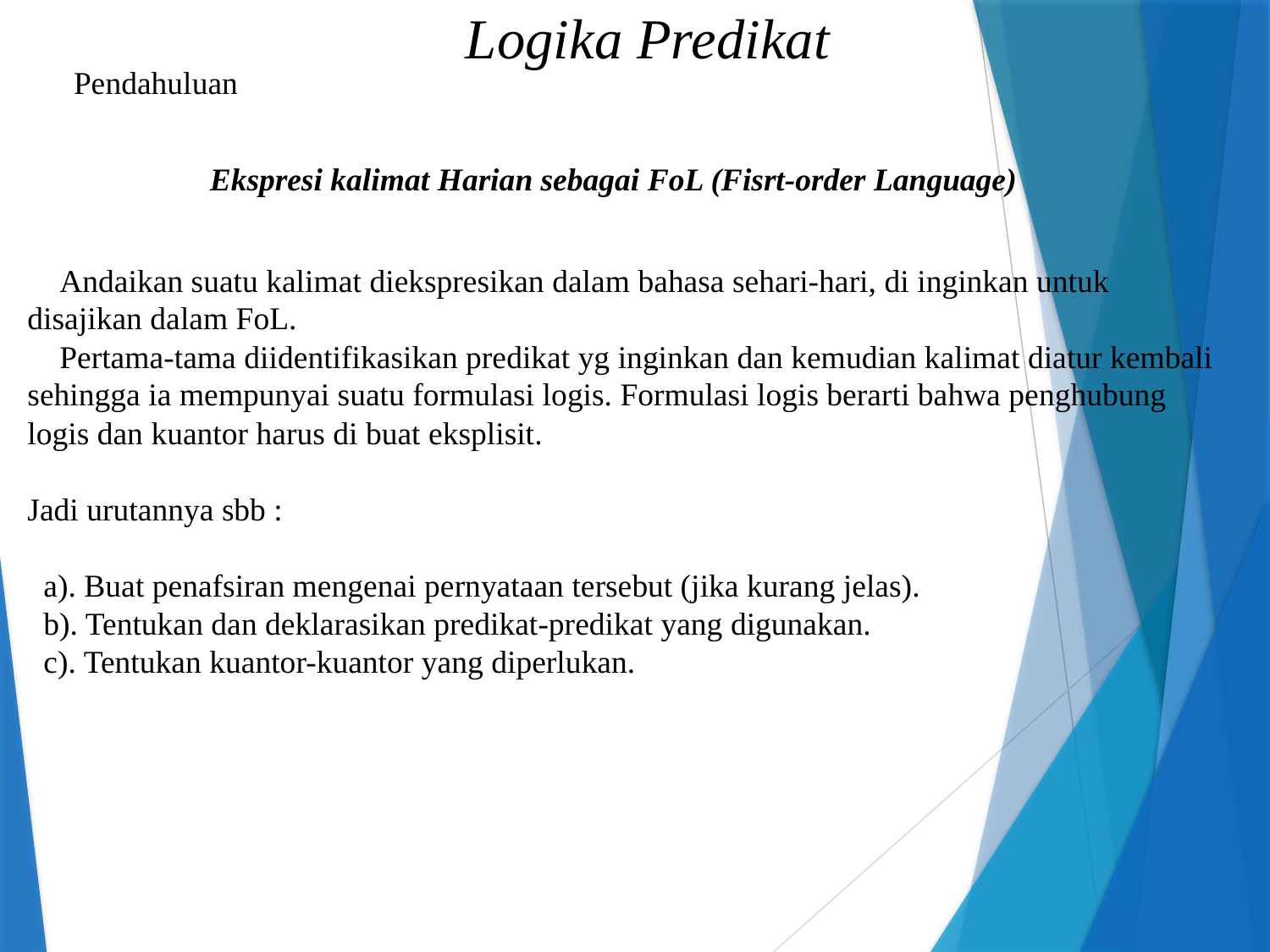

Logika Predikat
Pendahuluan
Ekspresi kalimat Harian sebagai FoL (Fisrt-order Language)
    Andaikan suatu kalimat diekspresikan dalam bahasa sehari-hari, di inginkan untuk disajikan dalam FoL.
    Pertama-tama diidentifikasikan predikat yg inginkan dan kemudian kalimat diatur kembali sehingga ia mempunyai suatu formulasi logis. Formulasi logis berarti bahwa penghubung logis dan kuantor harus di buat eksplisit.

Jadi urutannya sbb :

  a). Buat penafsiran mengenai pernyataan tersebut (jika kurang jelas).
  b). Tentukan dan deklarasikan predikat-predikat yang digunakan.
  c). Tentukan kuantor-kuantor yang diperlukan.